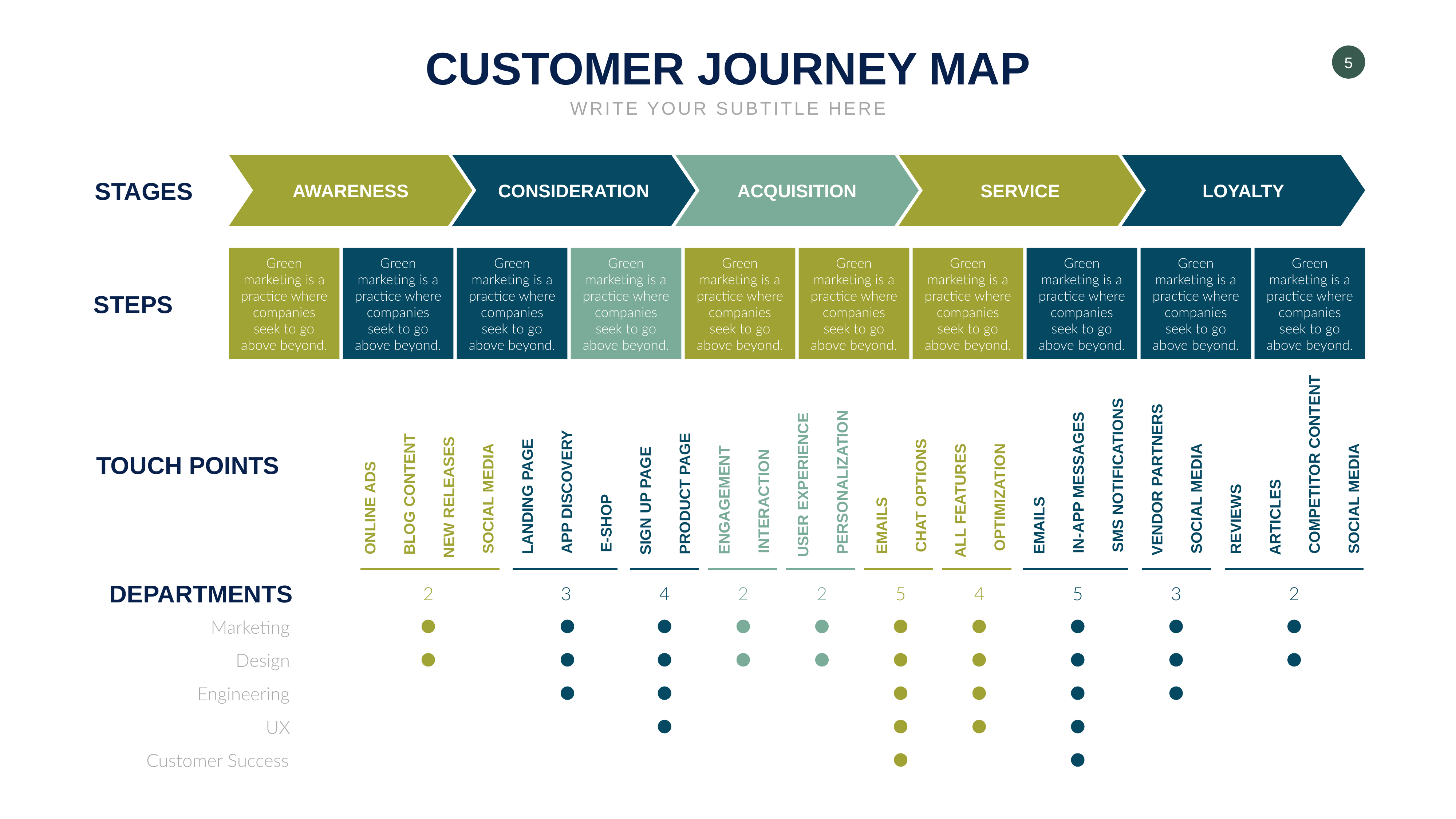

CUSTOMER JOURNEY MAP
WRITE YOUR SUBTITLE HERE

STAGES
AWARENESS
CONSIDERATION
ACQUISITION
SERVICE
LOYALTY

Green marketing is a practice where companies seek to go above beyond.
Green marketing is a practice where companies seek to go above beyond.
Green marketing is a practice where companies seek to go above beyond.
Green marketing is a practice where companies seek to go above beyond.
Green marketing is a practice where companies seek to go above beyond.
Green marketing is a practice where companies seek to go above beyond.
Green marketing is a practice where companies seek to go above beyond.
Green marketing is a practice where companies seek to go above beyond.
Green marketing is a practice where companies seek to go above beyond.
Green marketing is a practice where companies seek to go above beyond.
STEPS
TOUCH POINTS
COMPETITOR CONTENT
SMS NOTIFICATIONS
VENDOR PARTNERS
PERSONALIZATION
IN-APP MESSAGES
USER EXPERIENCE
APP DISCOVERY
PRODUCT PAGE
BLOG CONTENT
CHAT OPTIONS
LANDING PAGE
NEW RELEASES
OPTIMIZATION
SOCIAL MEDIA
SOCIAL MEDIA
SOCIAL MEDIA
ENGAGEMENT
SIGN UP PAGE
ALL FEATURES
INTERACTION
ONLINE ADS
ARTICLES
REVIEWS
E-SHOP
EMAILS
EMAILS
DEPARTMENTS
2
3
4
2
2
5
4
5
3
2
Marketing

Design

Engineering

UX

Customer Success